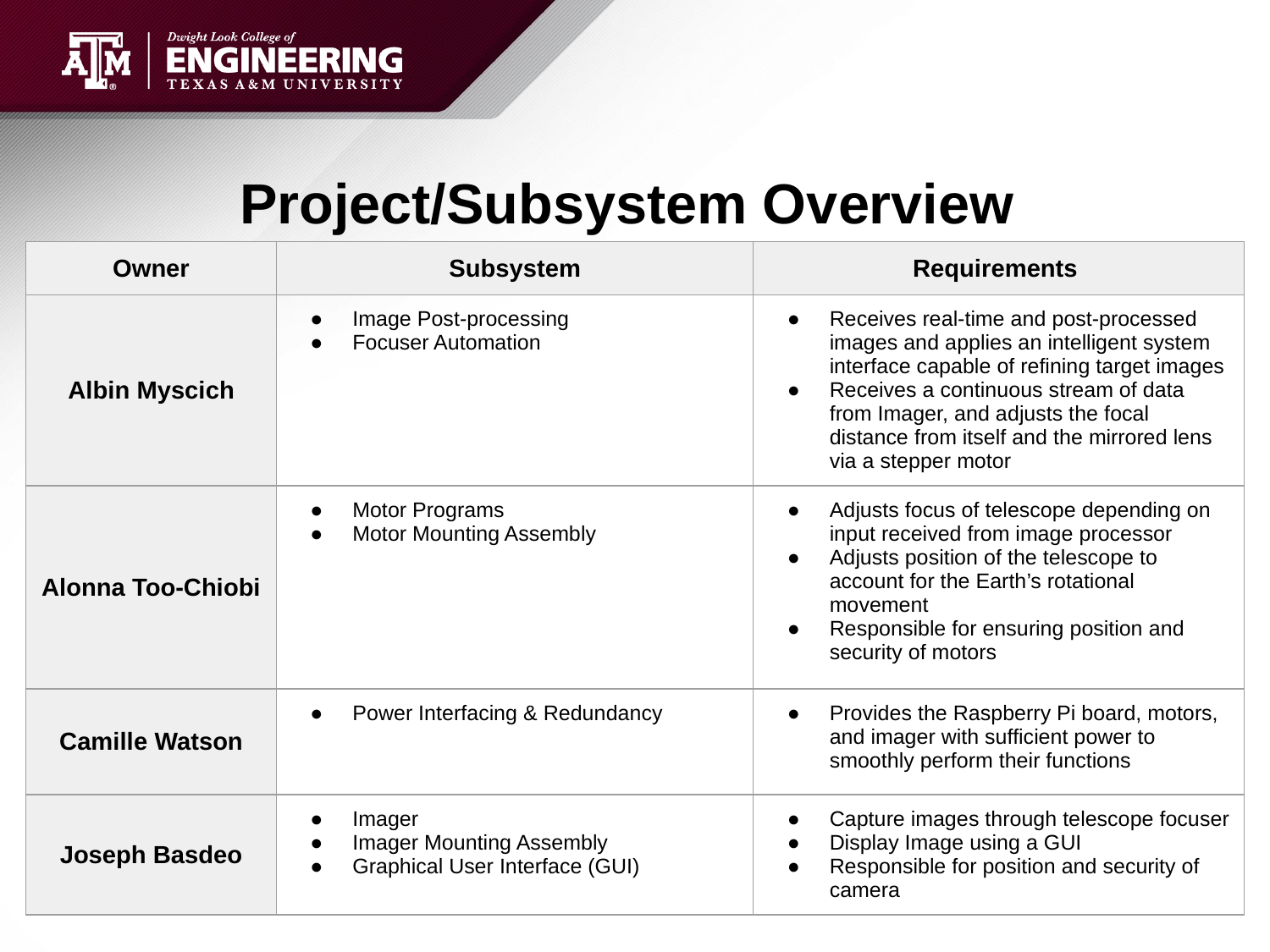

# Project/Subsystem Overview
| Owner | Subsystem | Requirements |
| --- | --- | --- |
| Albin Myscich | Image Post-processing Focuser Automation | Receives real-time and post-processed images and applies an intelligent system interface capable of refining target images Receives a continuous stream of data from Imager, and adjusts the focal distance from itself and the mirrored lens via a stepper motor |
| Alonna Too-Chiobi | Motor Programs Motor Mounting Assembly | Adjusts focus of telescope depending on input received from image processor Adjusts position of the telescope to account for the Earth’s rotational movement Responsible for ensuring position and security of motors |
| Camille Watson | Power Interfacing & Redundancy | Provides the Raspberry Pi board, motors, and imager with sufficient power to smoothly perform their functions |
| Joseph Basdeo | Imager Imager Mounting Assembly Graphical User Interface (GUI) | Capture images through telescope focuser Display Image using a GUI Responsible for position and security of camera |